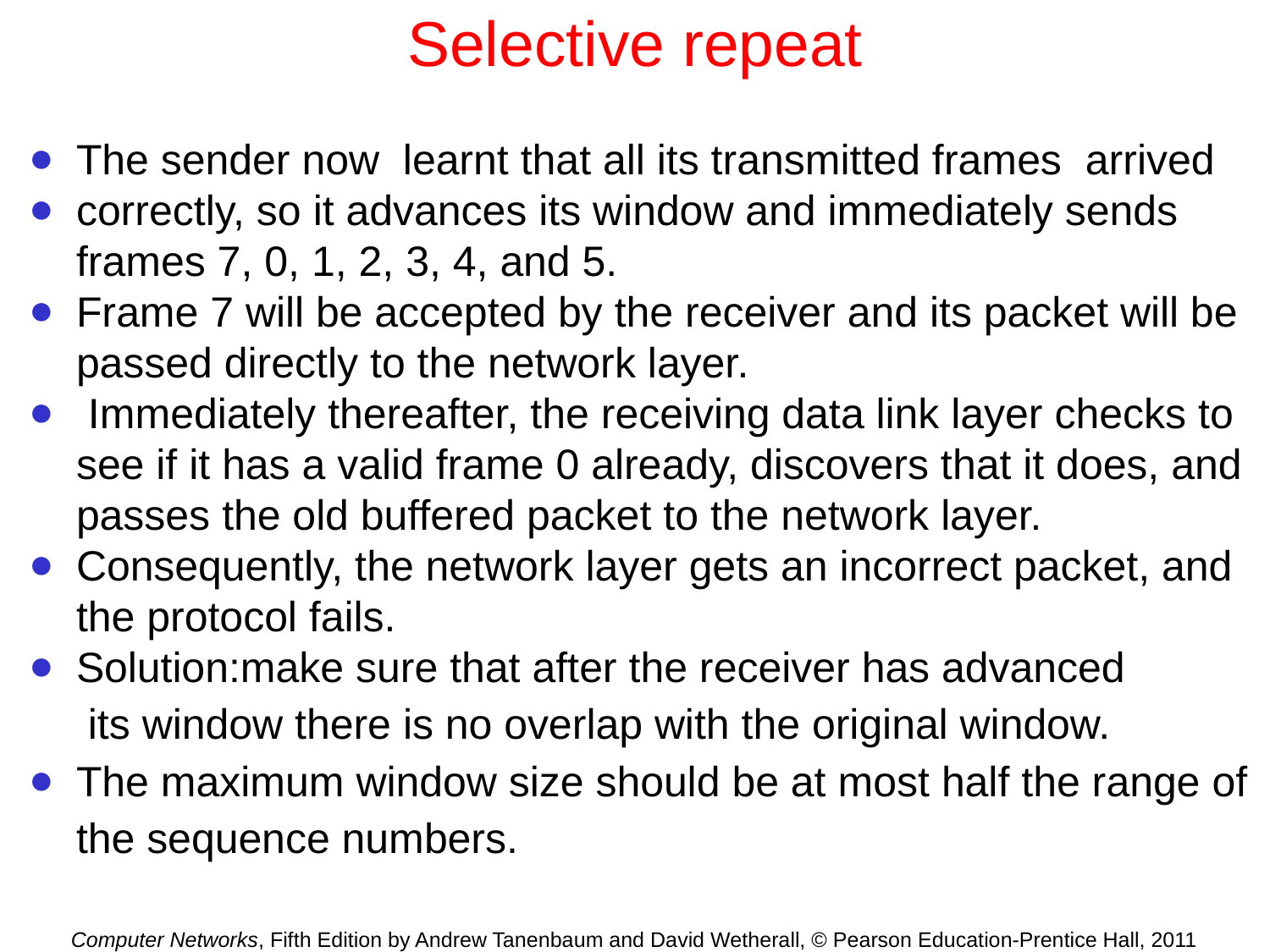

# Selective repeat

The sender now  learnt that all its transmitted frames  arrived
correctly, so it advances its window and immediately sends frames 7, 0, 1, 2, 3, 4, and 5.
Frame 7 will be accepted by the receiver and its packet will be passed directly to the network layer.
 Immediately thereafter, the receiving data link layer checks to see if it has a valid frame 0 already, discovers that it does, and passes the old buffered packet to the network layer.
Consequently, the network layer gets an incorrect packet, and the protocol fails.
Solution:make sure that after the receiver has advanced
 its window there is no overlap with the original window.
The maximum window size should be at most half the range of
the sequence numbers.